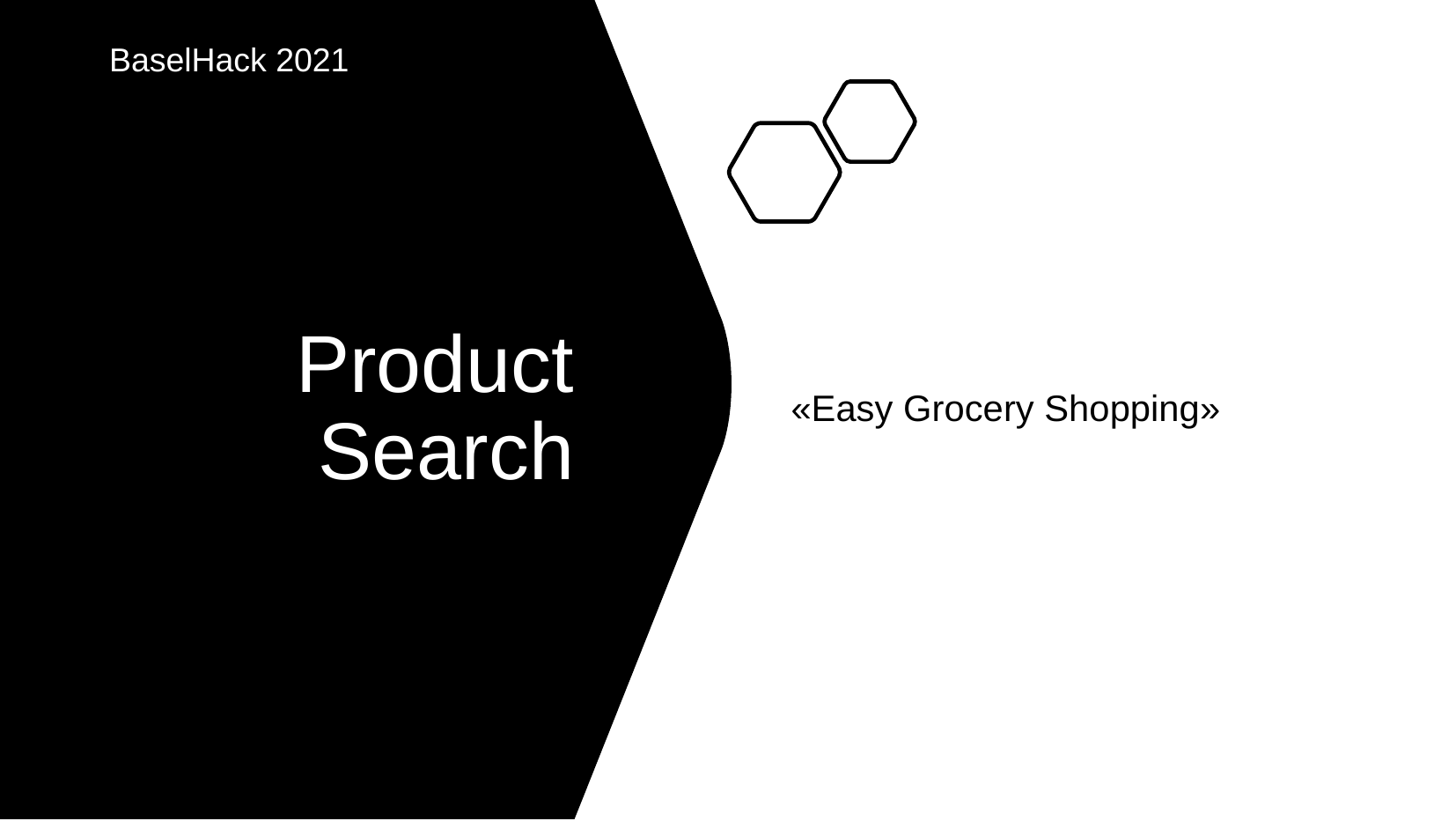

BaselHack 2021

Product Search
«Easy Grocery Shopping»